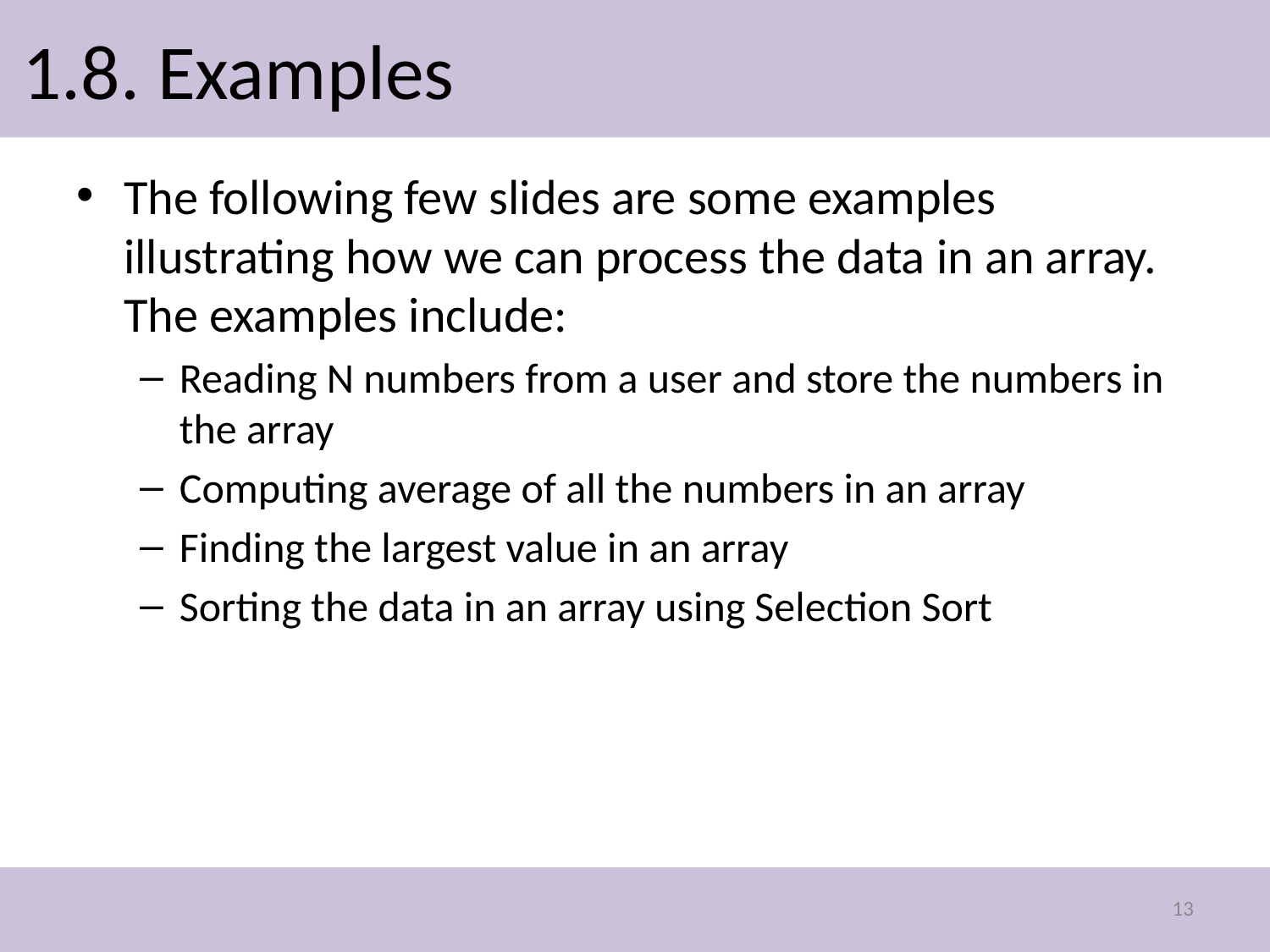

# 1.8. Examples
The following few slides are some examples illustrating how we can process the data in an array. The examples include:
Reading N numbers from a user and store the numbers in the array
Computing average of all the numbers in an array
Finding the largest value in an array
Sorting the data in an array using Selection Sort

13